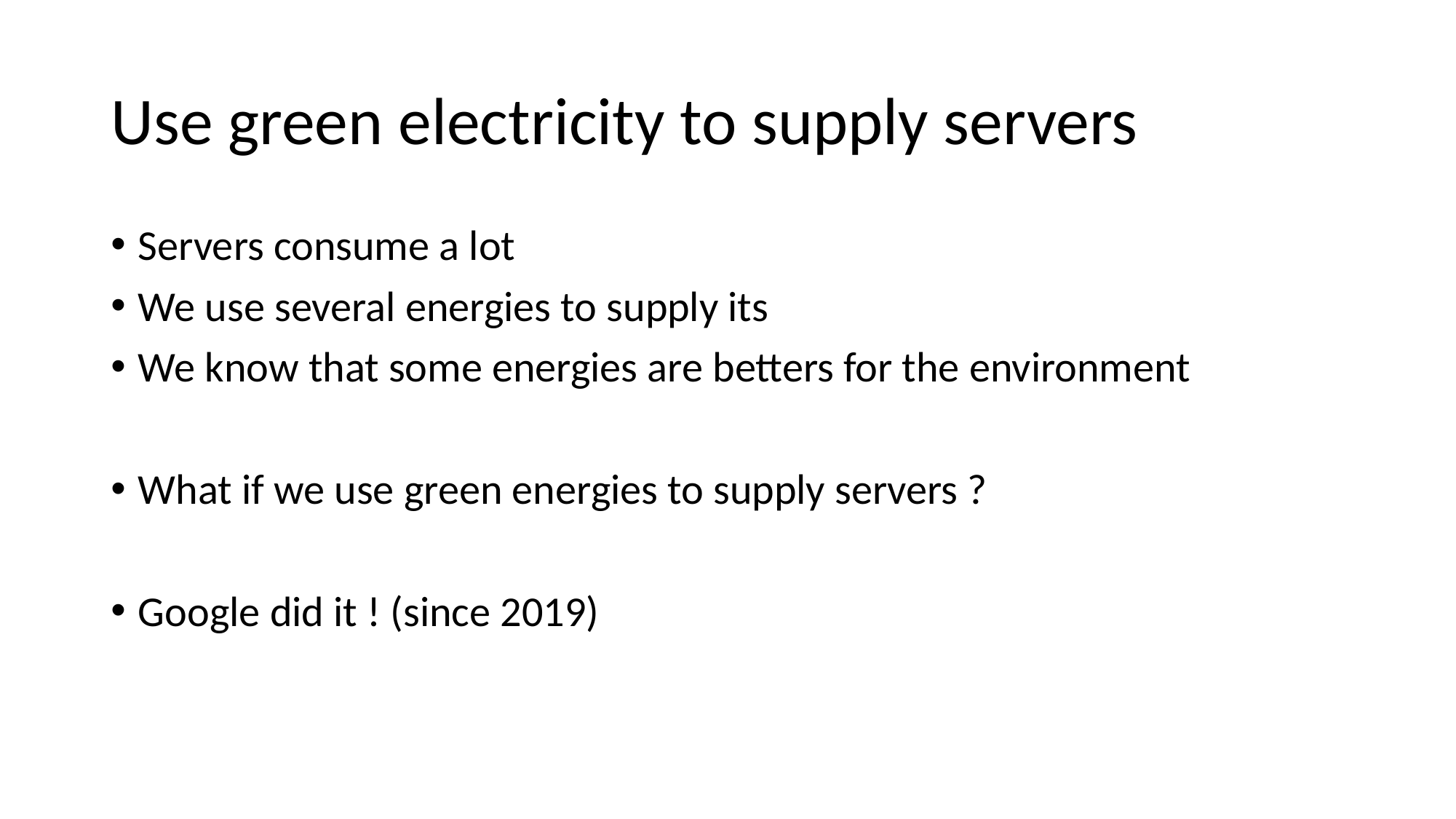

# Use green electricity to supply servers
Servers consume a lot
We use several energies to supply its
We know that some energies are betters for the environment

What if we use green energies to supply servers ?

Google did it ! (since 2019)